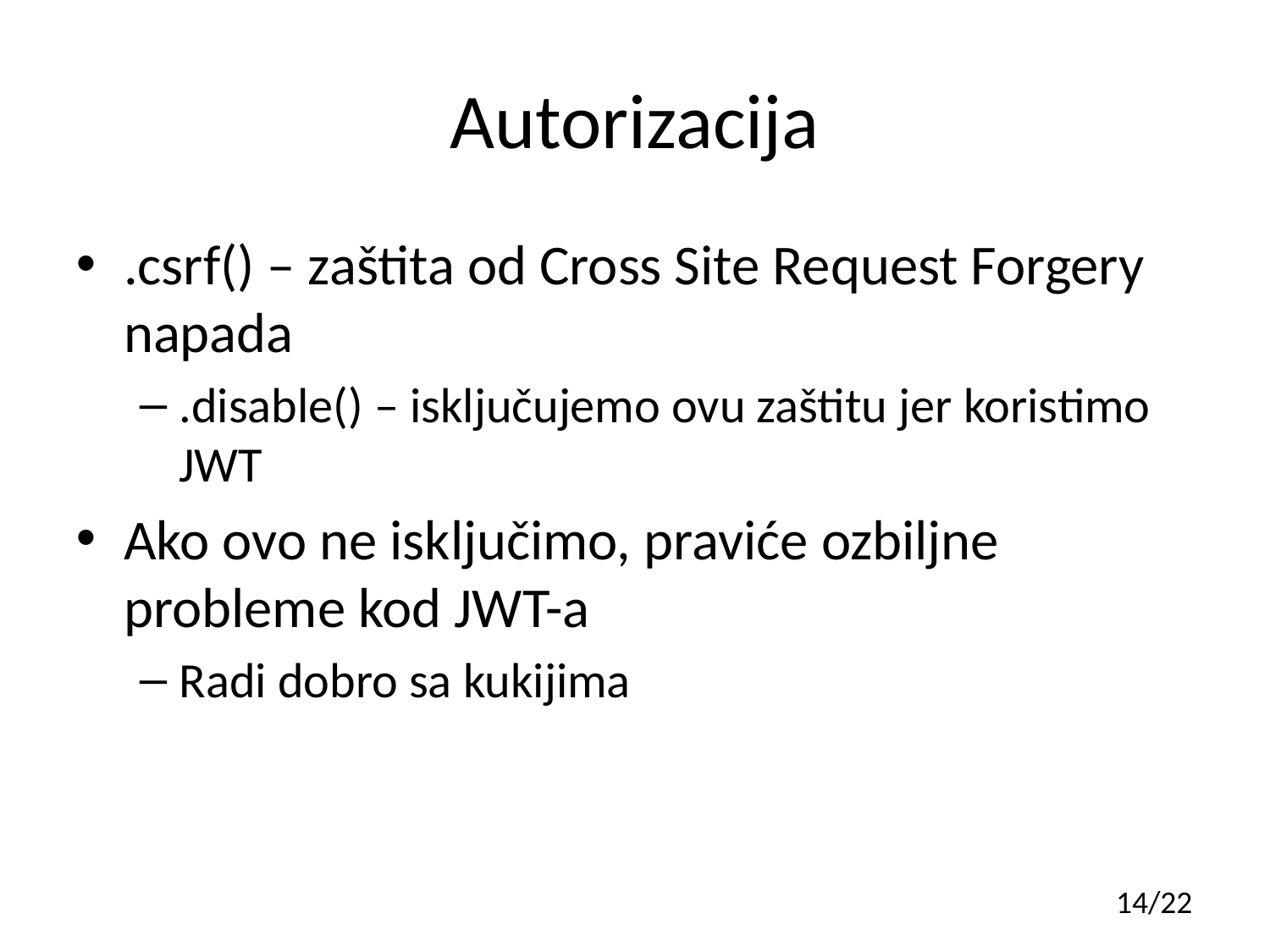

# Autorizacija
.csrf() – zaštita od Cross Site Request Forgery napada
.disable() – isključujemo ovu zaštitu jer koristimo JWT
Ako ovo ne isključimo, praviće ozbiljne probleme kod JWT-a
Radi dobro sa kukijima